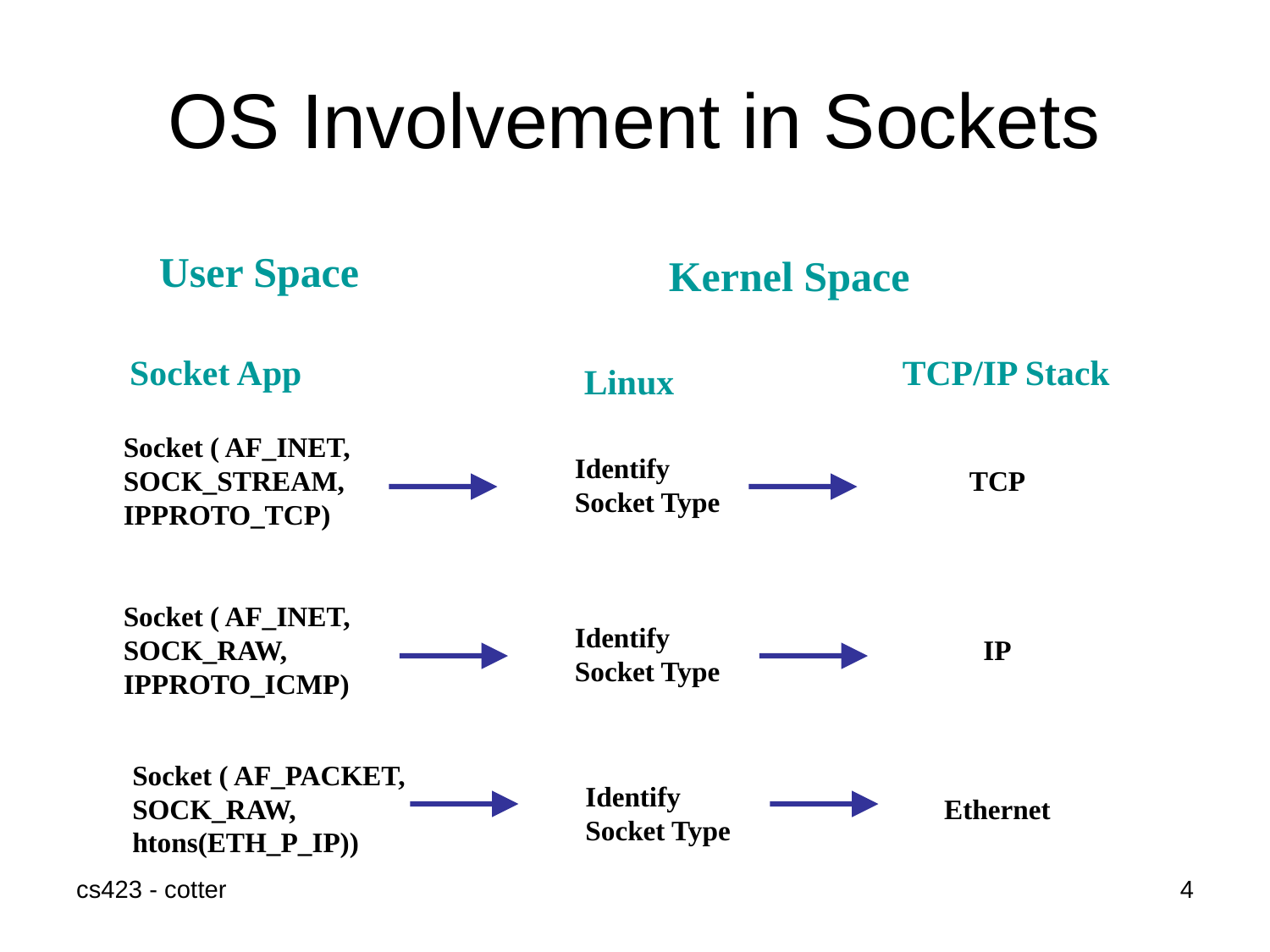

# OS Involvement in Sockets
User Space
Kernel Space
Socket App
TCP/IP Stack
Linux
Socket ( AF_INET,
SOCK_STREAM,
IPPROTO_TCP)
Identify
Socket Type
TCP

Socket ( AF_INET,
SOCK_RAW,
IPPROTO_ICMP)
Identify
Socket Type
IP

Socket ( AF_PACKET,
SOCK_RAW,
htons(ETH_P_IP))
Identify
Socket Type
Ethernet

cs423 - cotter
4